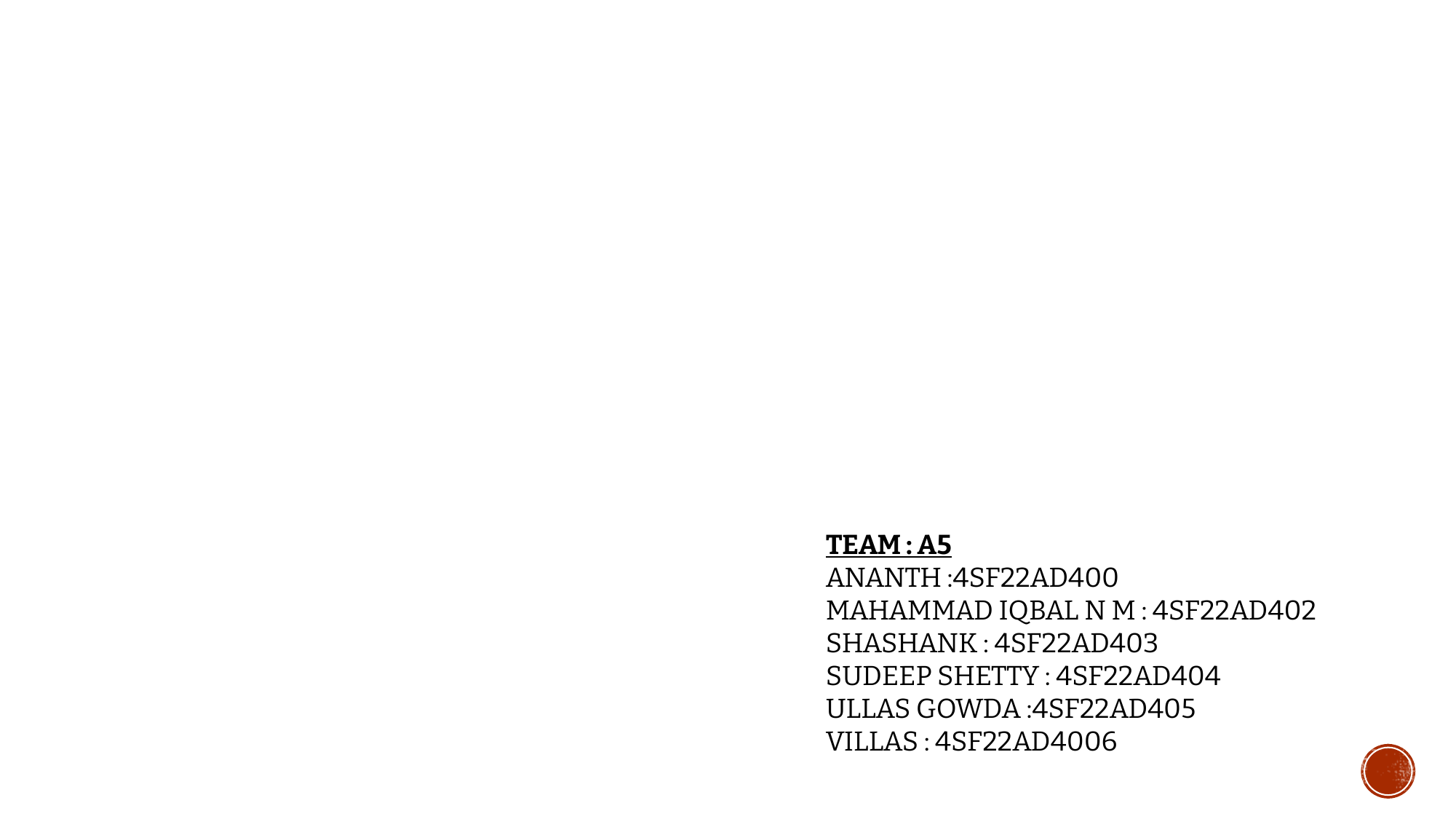

TEAM : A5
ANANTH :4SF22AD400
MAHAMMAD IQBAL N M : 4SF22AD402
SHASHANK : 4SF22AD403
SUDEEP SHETTY : 4SF22AD404
ULLAS GOWDA :4SF22AD405
VILLAS : 4SF22AD4006